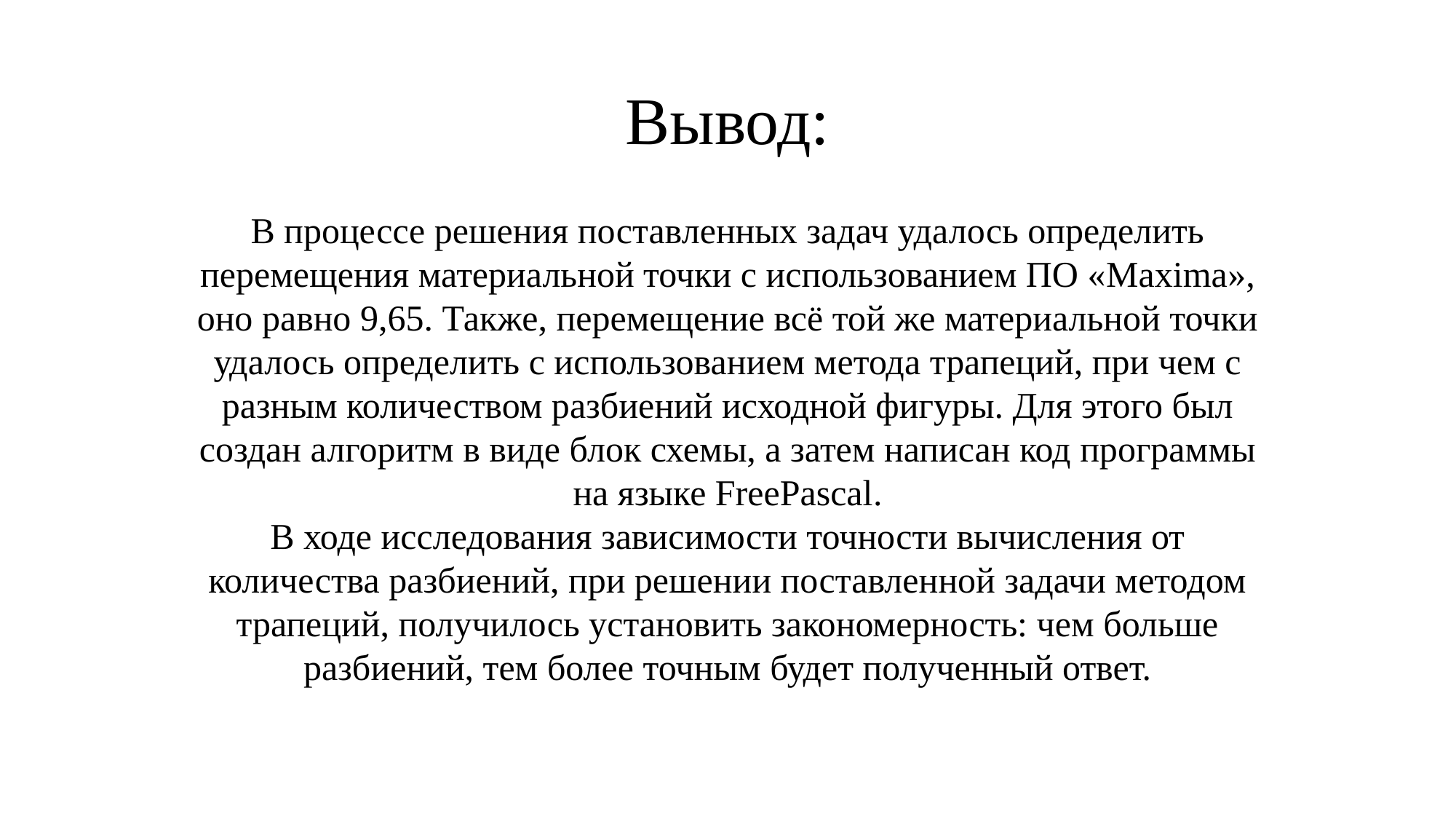

# Вывод:
В процессе решения поставленных задач удалось определить перемещения материальной точки с использованием ПО «Maxima», оно равно 9,65. Также, перемещение всё той же материальной точки удалось определить с использованием метода трапеций, при чем с разным количеством разбиений исходной фигуры. Для этого был создан алгоритм в виде блок схемы, а затем написан код программы на языке FreePascal.
В ходе исследования зависимости точности вычисления от количества разбиений, при решении поставленной задачи методом трапеций, получилось установить закономерность: чем больше разбиений, тем более точным будет полученный ответ.